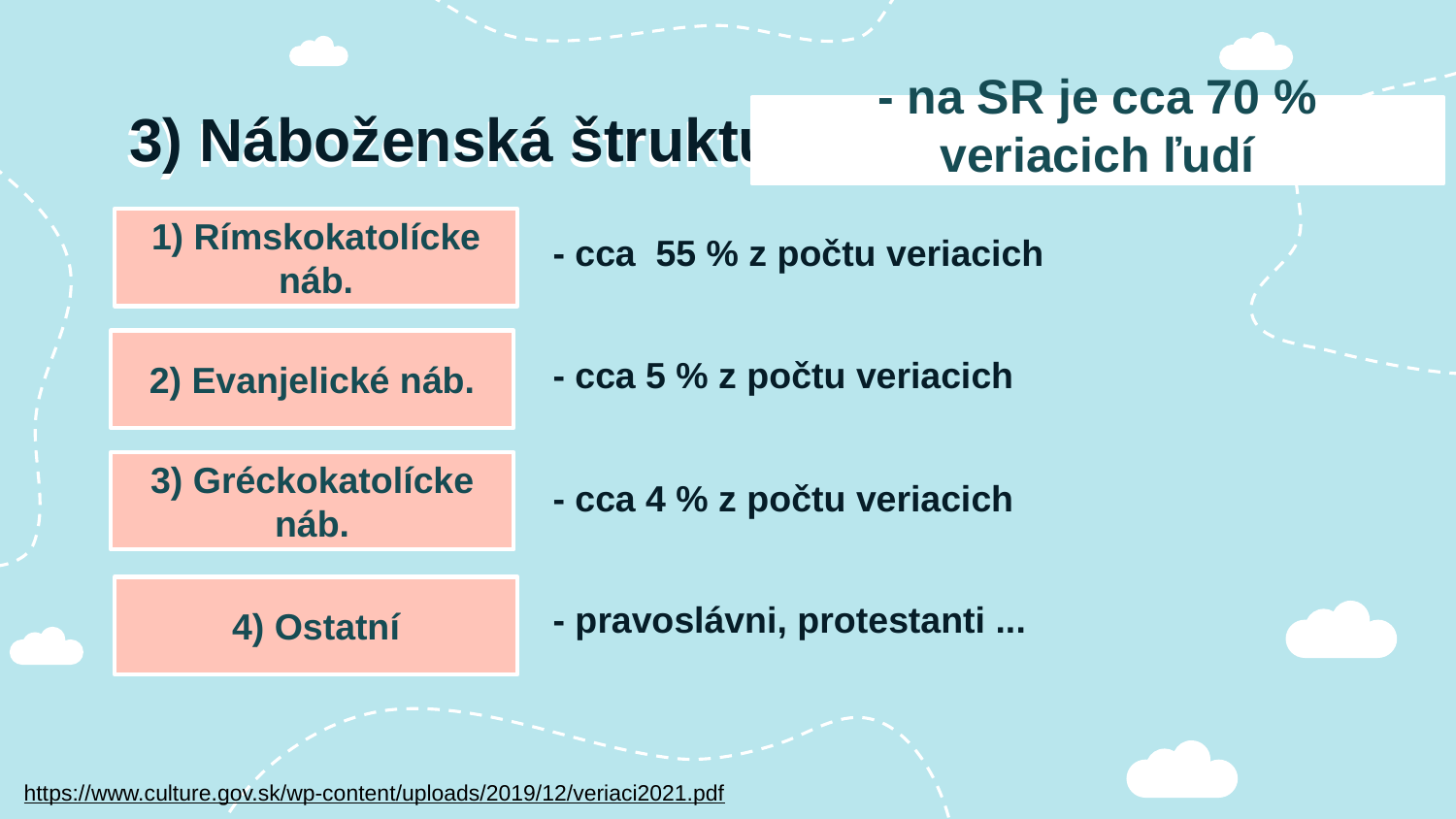

# 3) Náboženská štruktúra
- na SR je cca 70 % veriacich ľudí

1) Rímskokatolícke náb.
- cca  55 % z počtu veriacich
2) Evanjelické náb.
- cca 5 % z počtu veriacich
3) Gréckokatolícke náb.
- cca 4 % z počtu veriacich
4) Ostatní
- pravoslávni, protestanti ...

https://www.culture.gov.sk/wp-content/uploads/2019/12/veriaci2021.pdf